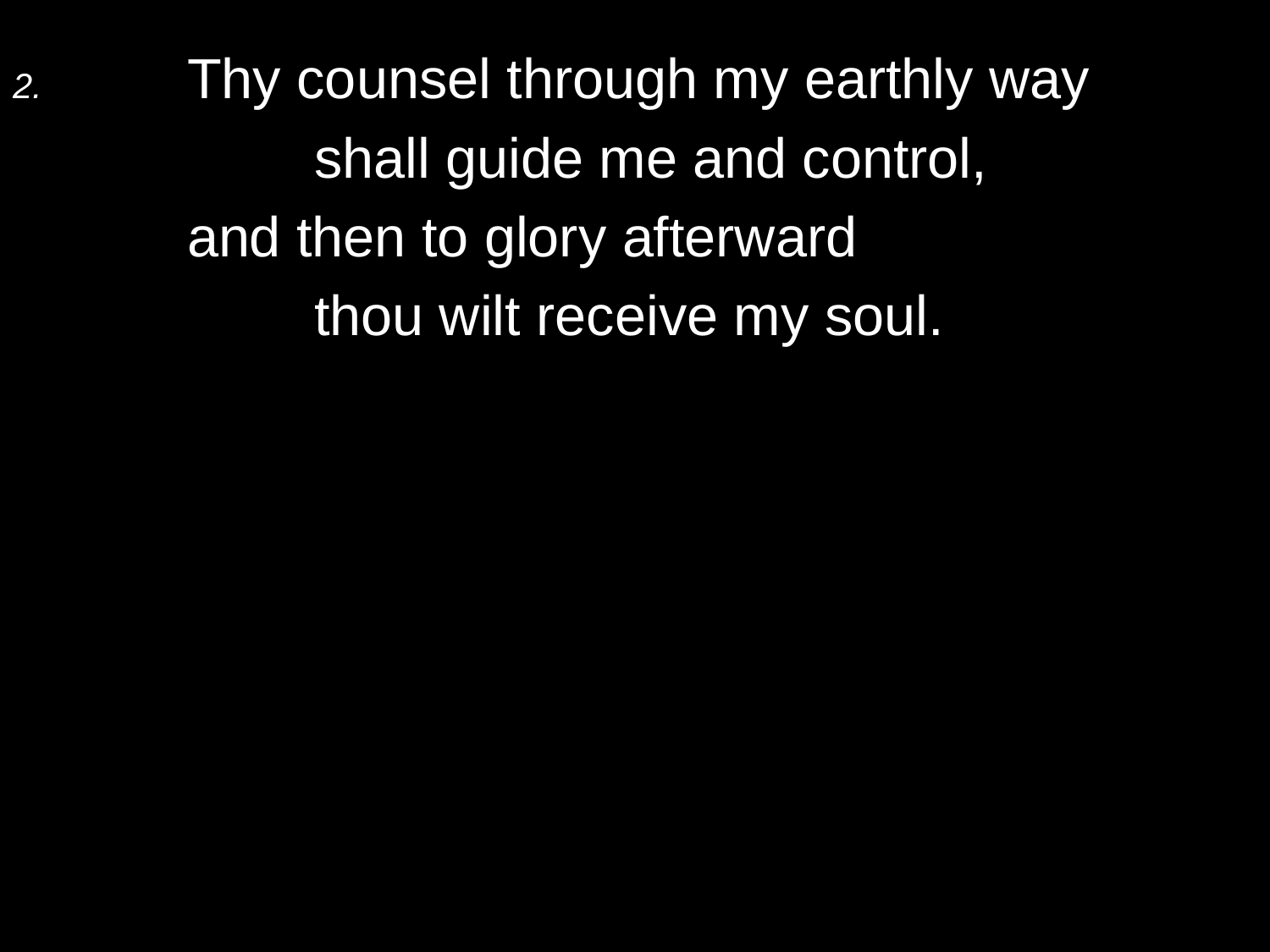

2.	Thy counsel through my earthly way
		shall guide me and control,
	and then to glory afterward
		thou wilt receive my soul.